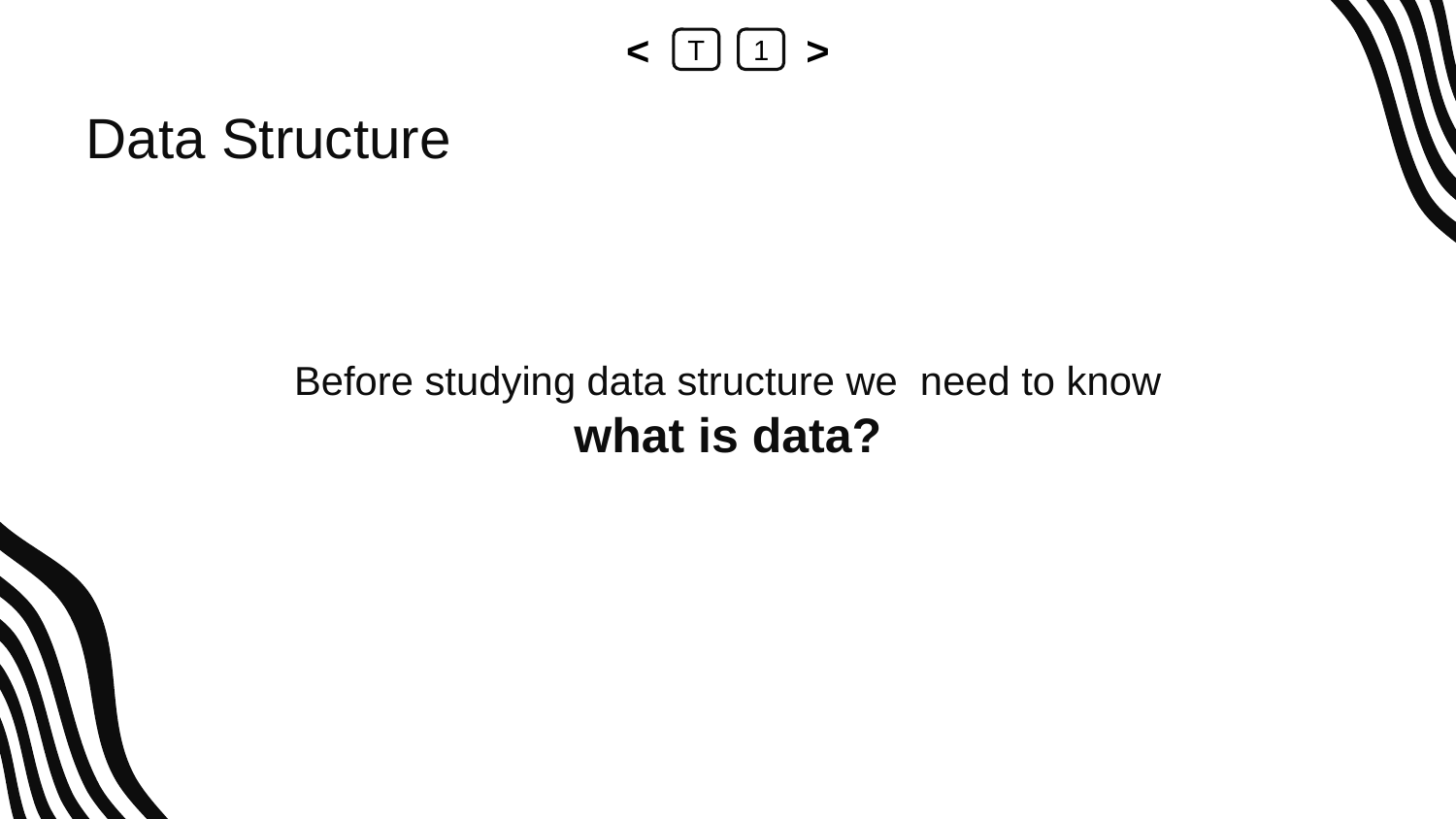

<
T
1
>
# Data Structure

Before studying data structure we  need to know what is data?